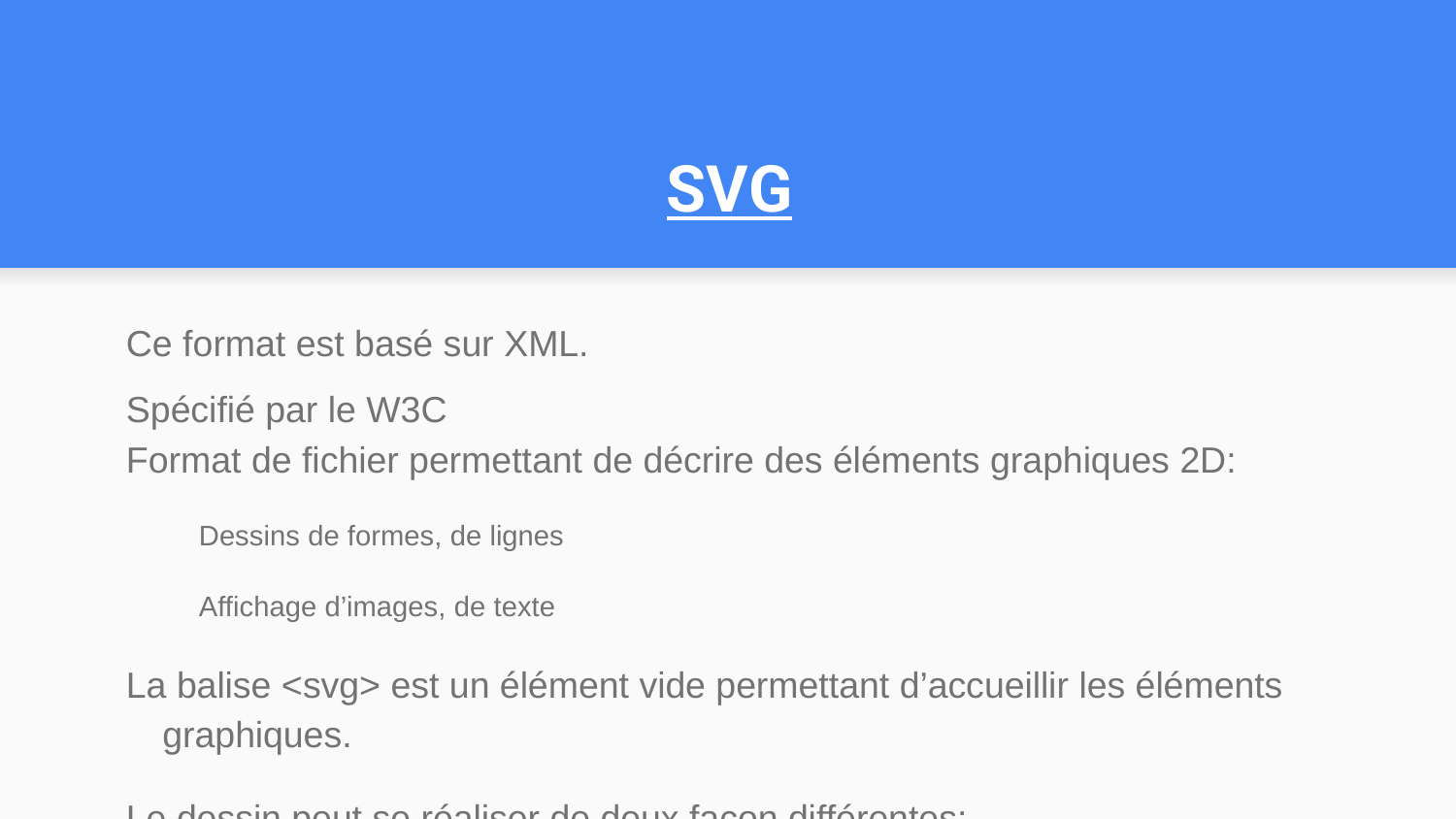

# SVG
Ce format est basé sur XML.
Spécifié par le W3C
Format de fichier permettant de décrire des éléments graphiques 2D:
Dessins de formes, de lignes
Affichage d’images, de texte
La balise <svg> est un élément vide permettant d’accueillir les éléments graphiques.
Le dessin peut se réaliser de deux façon différentes:
En html en déclarant des objets svg
En javascript en utilisant par exemple un plugin jQuery